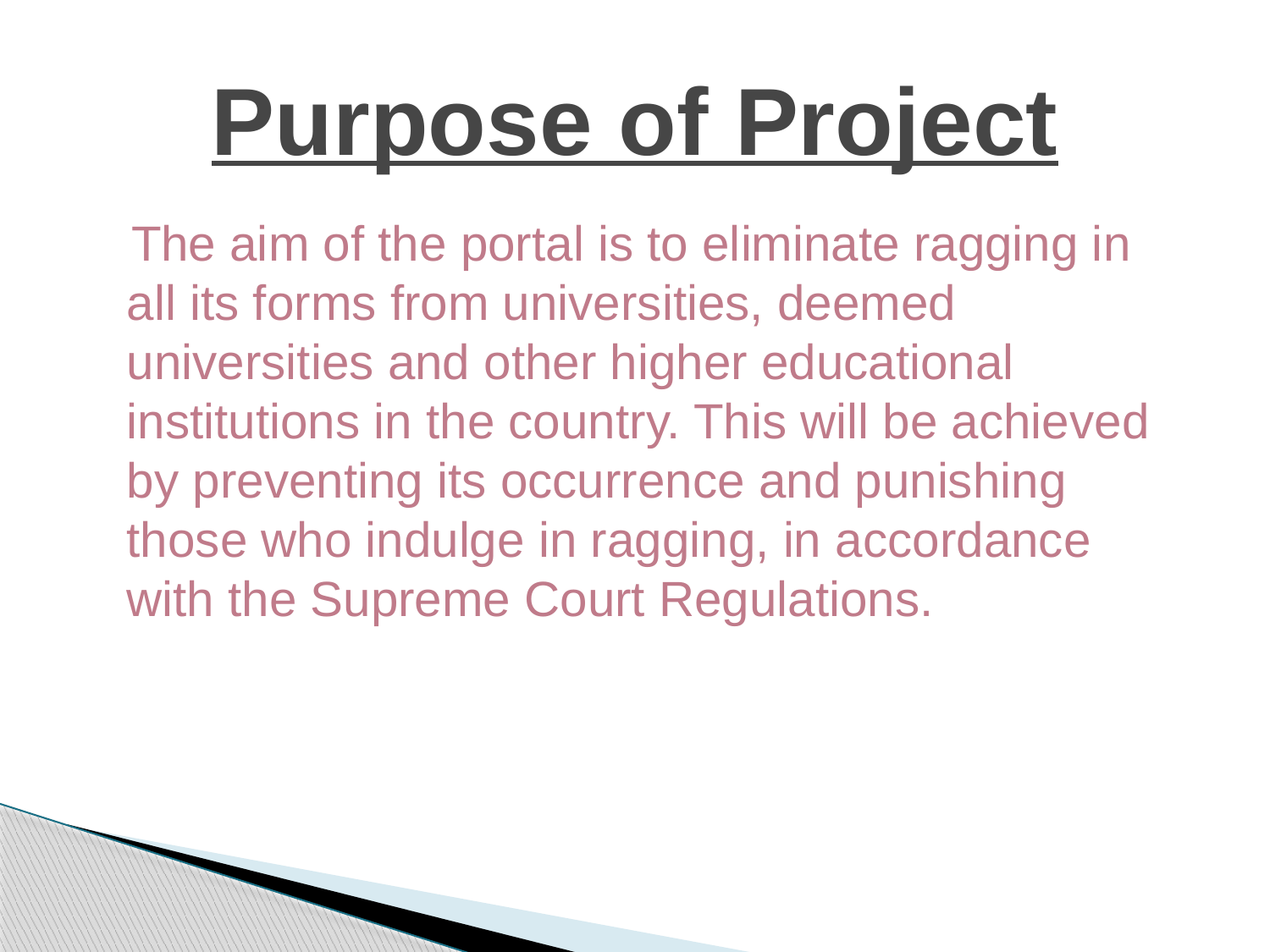

# Purpose of Project
   The aim of the portal is to eliminate ragging in all its forms from universities, deemed universities and other higher educational institutions in the country. This will be achieved by preventing its occurrence and punishing those who indulge in ragging, in accordance with the Supreme Court Regulations.